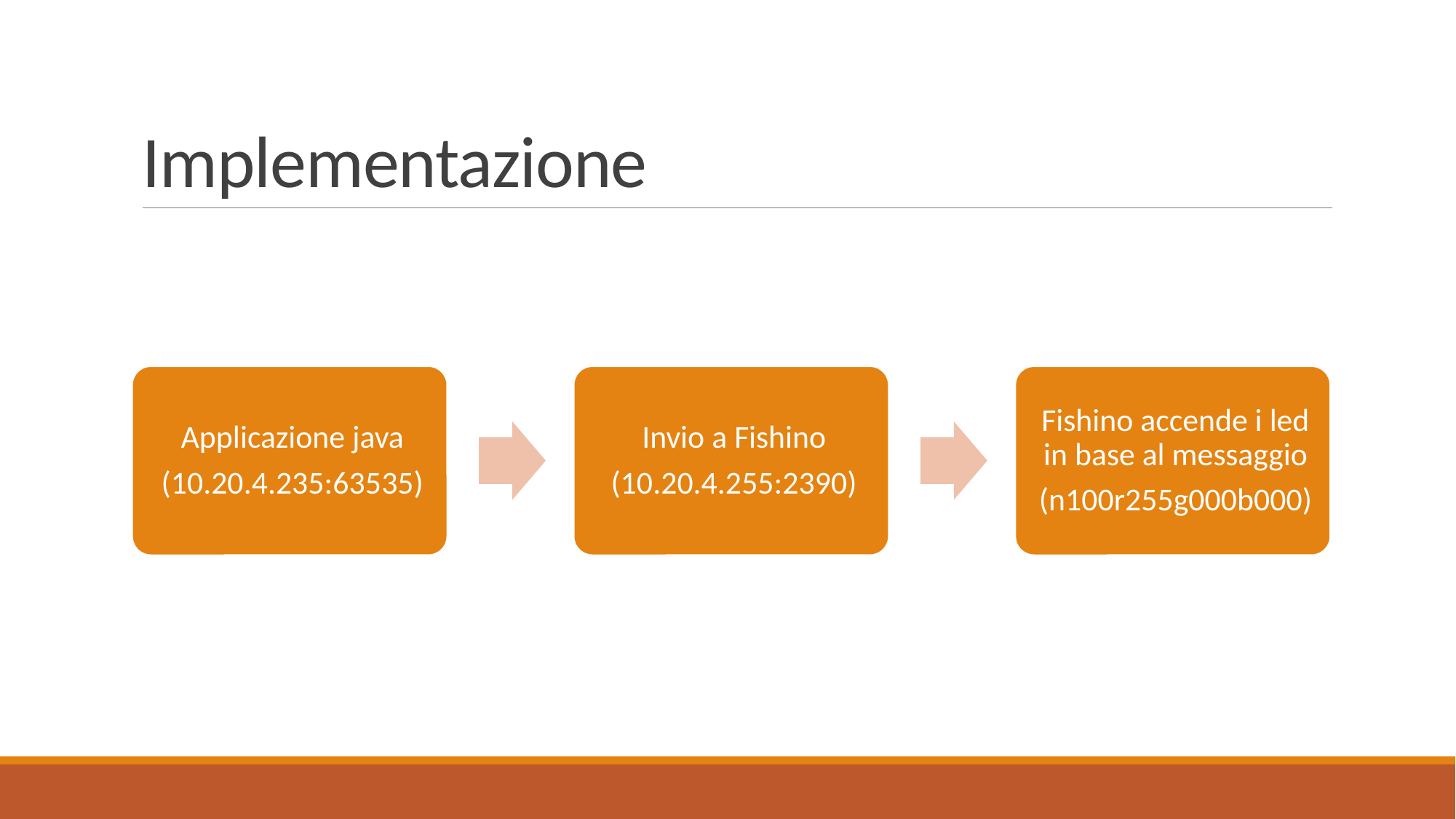

# Implementazione
Applicazione java
(10.20.4.235:63535)

Invio a Fishino
(10.20.4.255:2390)

Fishino accende i led in base al messaggio
(n100r255g000b000)